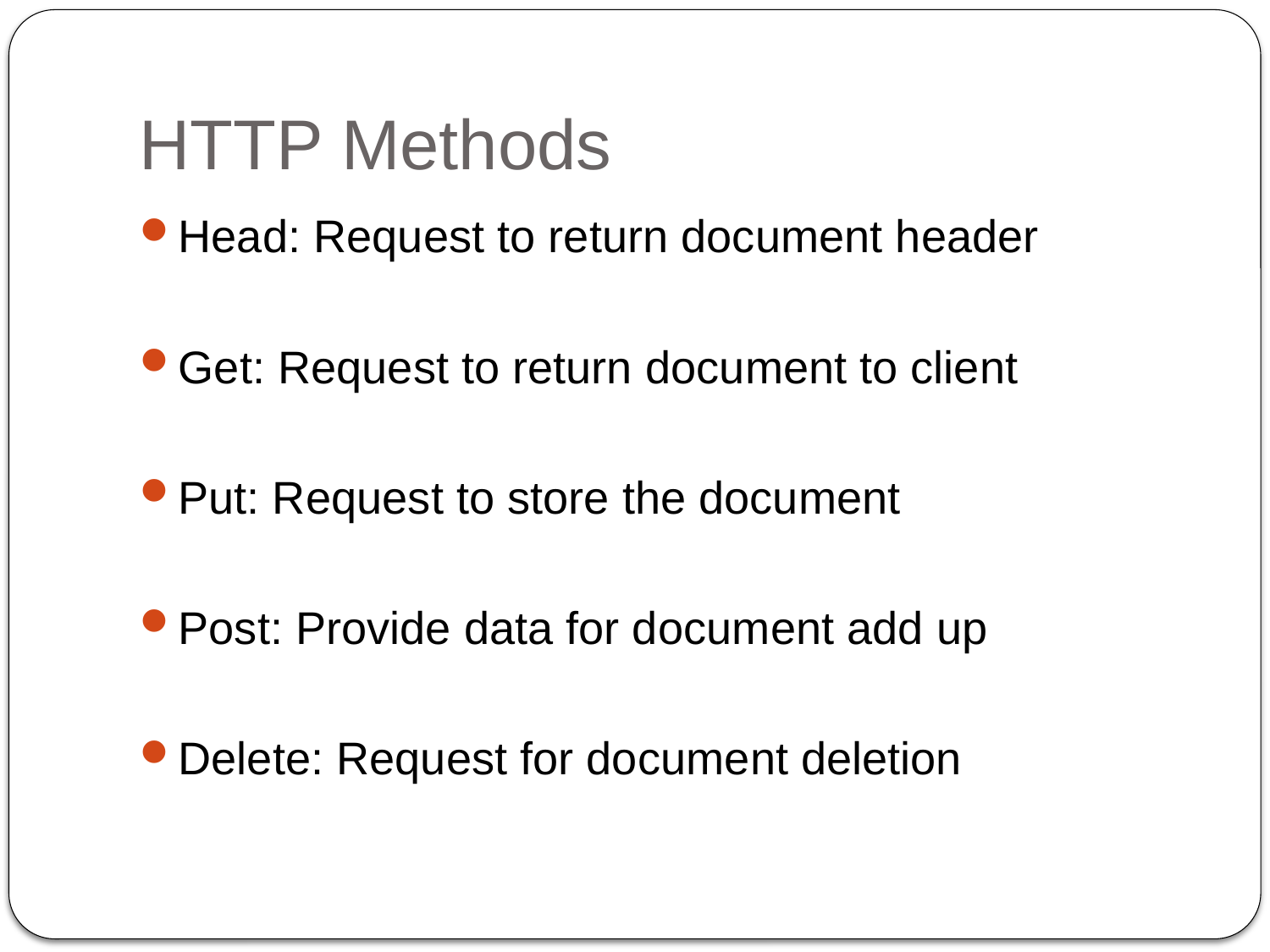

# HTTP Methods
Head: Request to return document header

Get: Request to return document to client

Put: Request to store the document

Post: Provide data for document add up

Delete: Request for document deletion